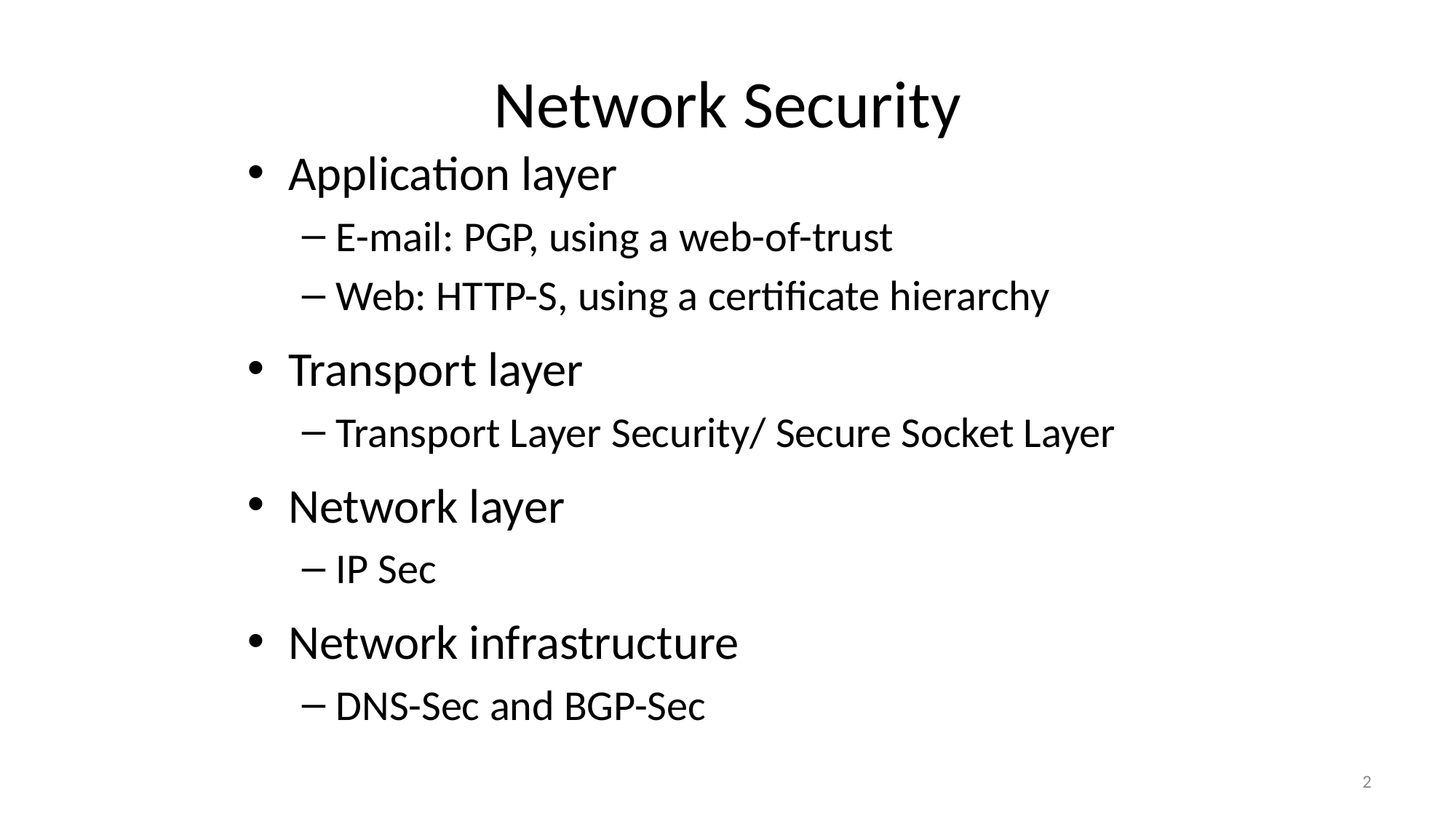

# Network Security
Application layer
E-mail: PGP, using a web-of-trust
Web: HTTP-S, using a certificate hierarchy
Transport layer
Transport Layer Security/ Secure Socket Layer
Network layer
IP Sec
Network infrastructure
DNS-Sec and BGP-Sec
2